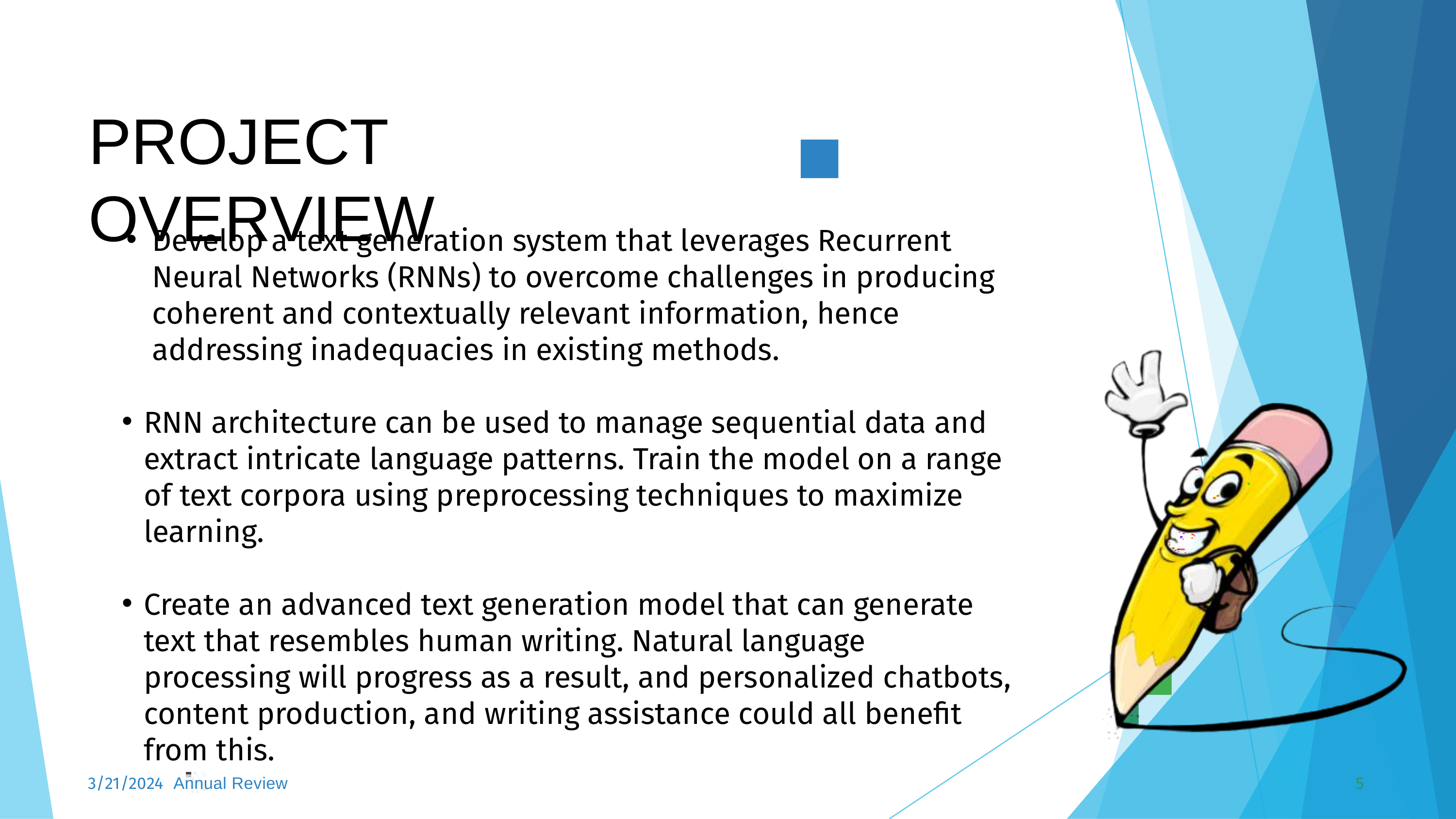

PROJECT	OVERVIEW

Develop a text generation system that leverages Recurrent Neural Networks (RNNs) to overcome challenges in producing coherent and contextually relevant information, hence addressing inadequacies in existing methods.

RNN architecture can be used to manage sequential data and extract intricate language patterns. Train the model on a range of text corpora using preprocessing techniques to maximize learning.

Create an advanced text generation model that can generate text that resembles human writing. Natural language processing will progress as a result, and personalized chatbots, content production, and writing assistance could all benefit from this.

3/21/2024  Annual Review
5